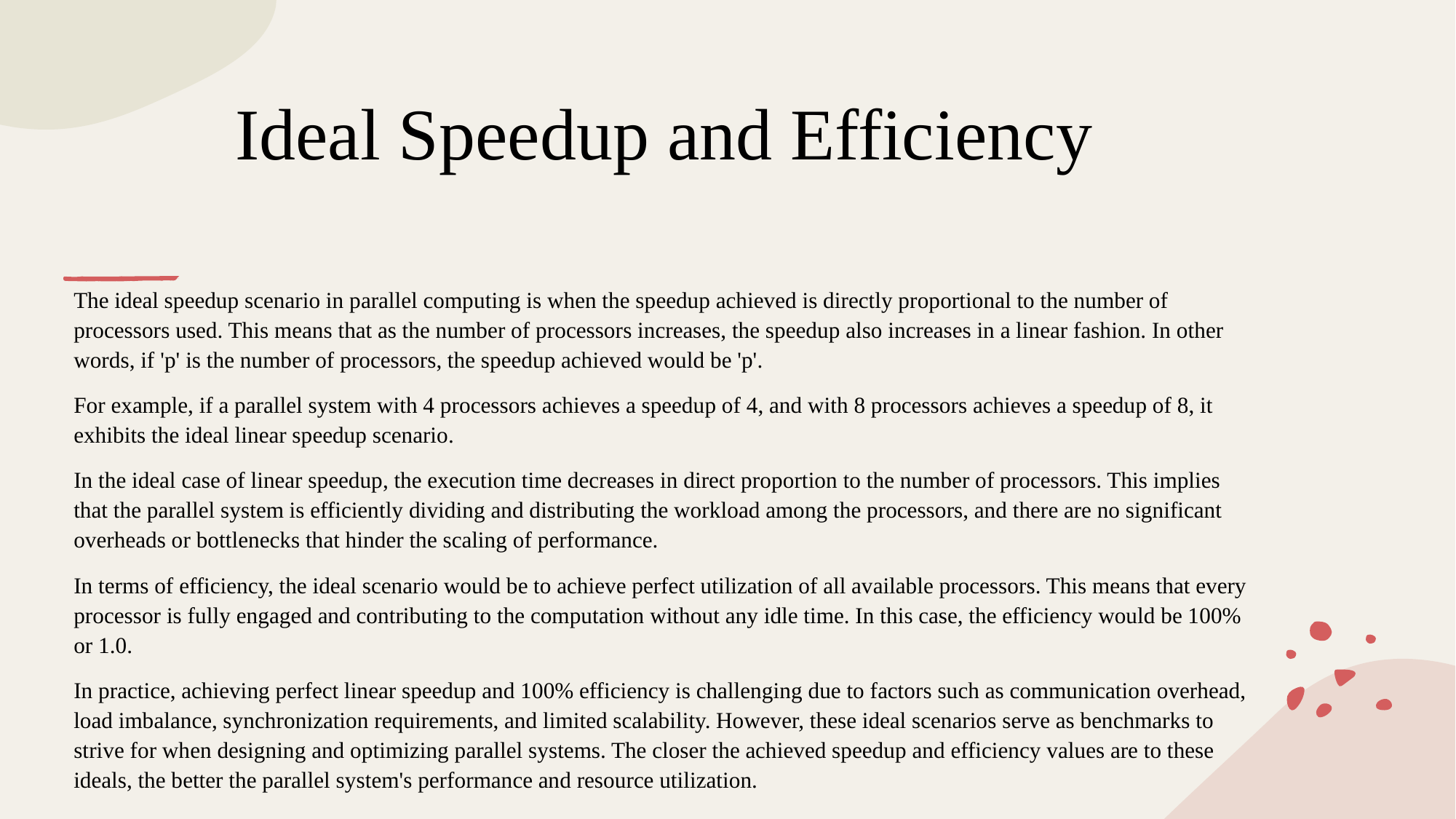

# Ideal Speedup and Efficiency
The ideal speedup scenario in parallel computing is when the speedup achieved is directly proportional to the number of processors used. This means that as the number of processors increases, the speedup also increases in a linear fashion. In other words, if 'p' is the number of processors, the speedup achieved would be 'p'.
For example, if a parallel system with 4 processors achieves a speedup of 4, and with 8 processors achieves a speedup of 8, it exhibits the ideal linear speedup scenario.
In the ideal case of linear speedup, the execution time decreases in direct proportion to the number of processors. This implies that the parallel system is efficiently dividing and distributing the workload among the processors, and there are no significant overheads or bottlenecks that hinder the scaling of performance.
In terms of efficiency, the ideal scenario would be to achieve perfect utilization of all available processors. This means that every processor is fully engaged and contributing to the computation without any idle time. In this case, the efficiency would be 100% or 1.0.
In practice, achieving perfect linear speedup and 100% efficiency is challenging due to factors such as communication overhead, load imbalance, synchronization requirements, and limited scalability. However, these ideal scenarios serve as benchmarks to strive for when designing and optimizing parallel systems. The closer the achieved speedup and efficiency values are to these ideals, the better the parallel system's performance and resource utilization.